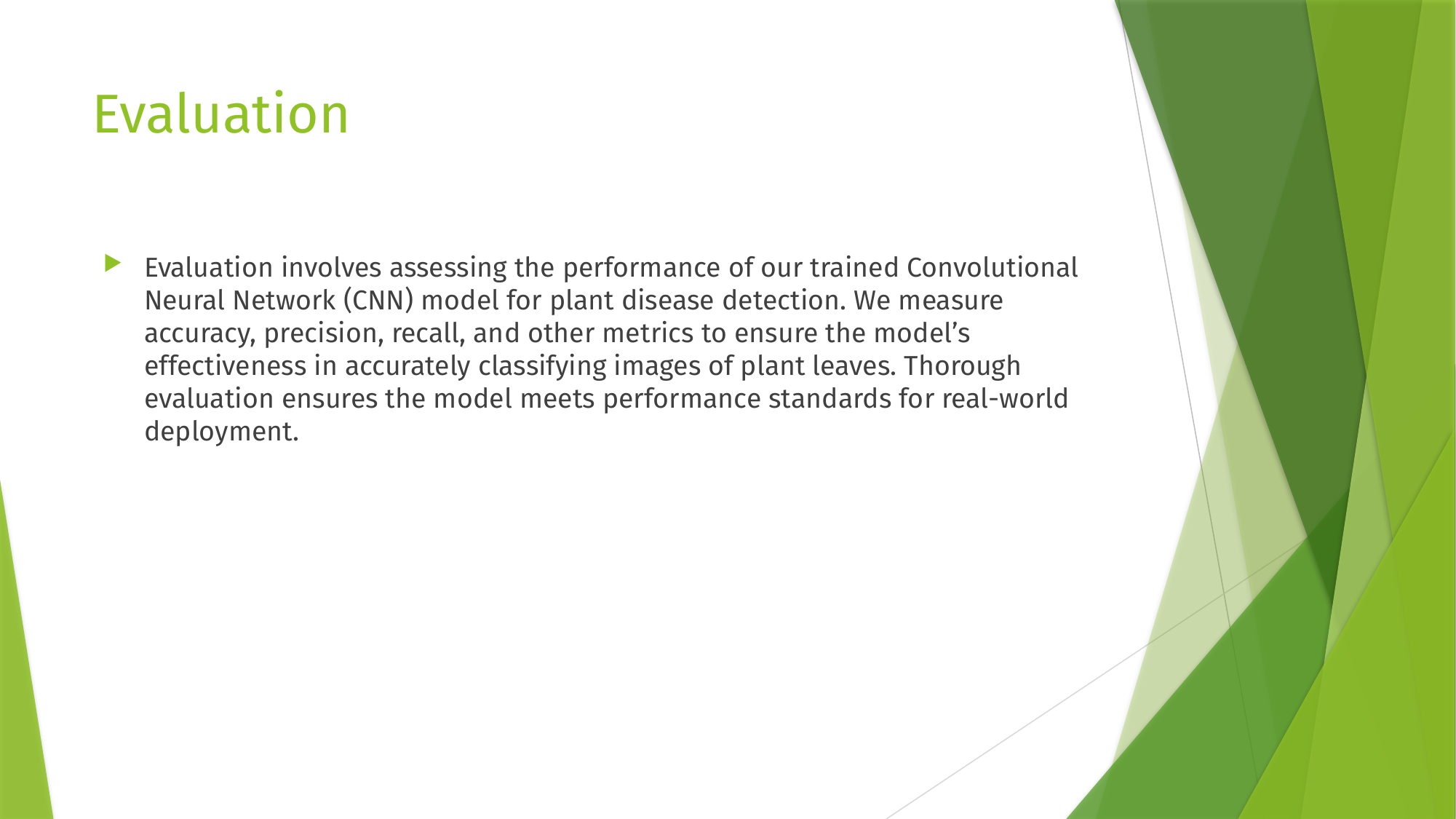

# Evaluation
Evaluation involves assessing the performance of our trained Convolutional Neural Network (CNN) model for plant disease detection. We measure accuracy, precision, recall, and other metrics to ensure the model’s effectiveness in accurately classifying images of plant leaves. Thorough evaluation ensures the model meets performance standards for real-world deployment.